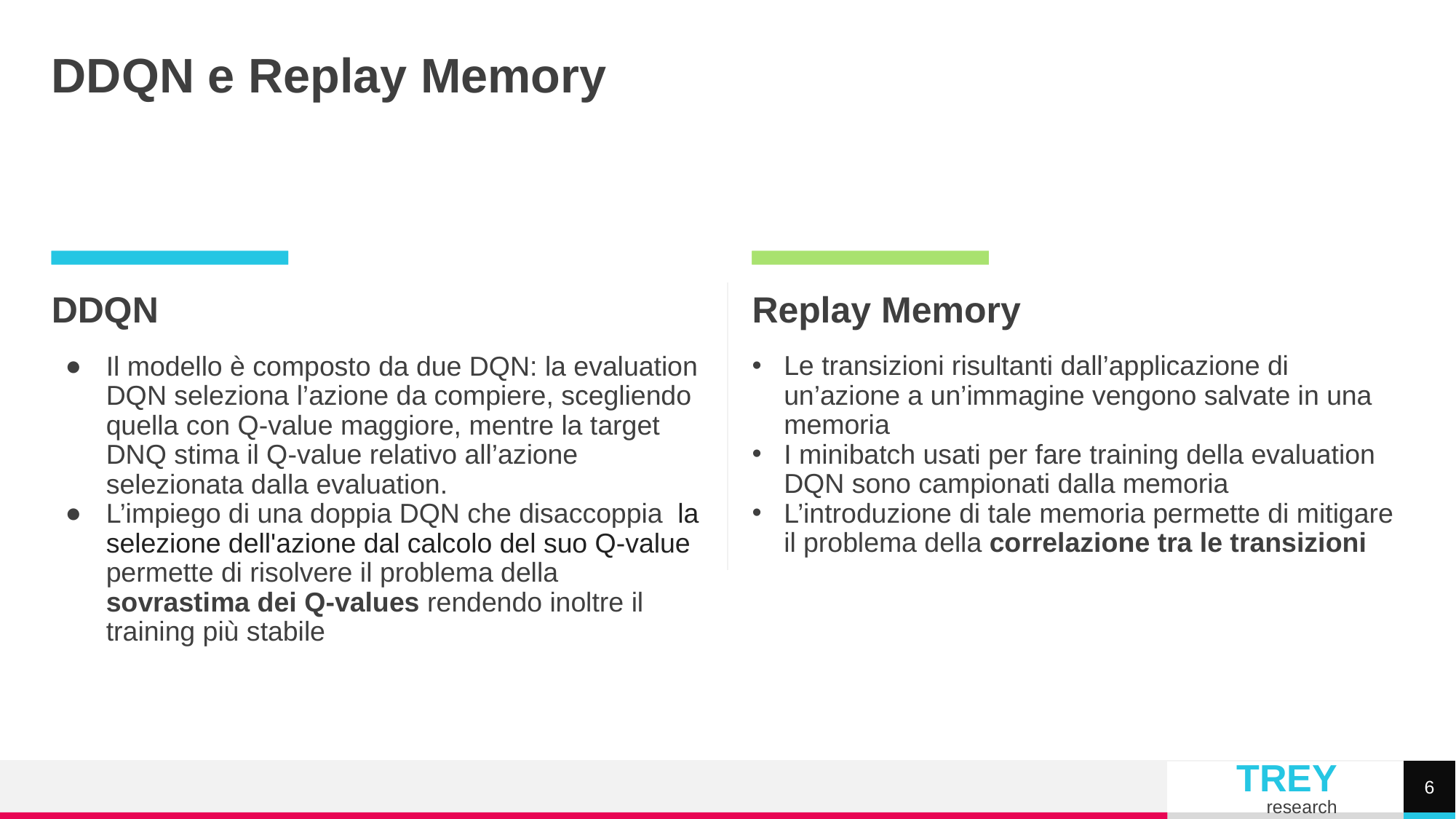

# DDQN e Replay Memory

DDQN
Replay Memory
Le transizioni risultanti dall’applicazione di un’azione a un’immagine vengono salvate in una memoria
I minibatch usati per fare training della evaluation DQN sono campionati dalla memoria
L’introduzione di tale memoria permette di mitigare il problema della correlazione tra le transizioni
Il modello è composto da due DQN: la evaluation DQN seleziona l’azione da compiere, scegliendo quella con Q-value maggiore, mentre la target DNQ stima il Q-value relativo all’azione selezionata dalla evaluation.
L’impiego di una doppia DQN che disaccoppia  la selezione dell'azione dal calcolo del suo Q-value permette di risolvere il problema della sovrastima dei Q-values rendendo inoltre il training più stabile
6